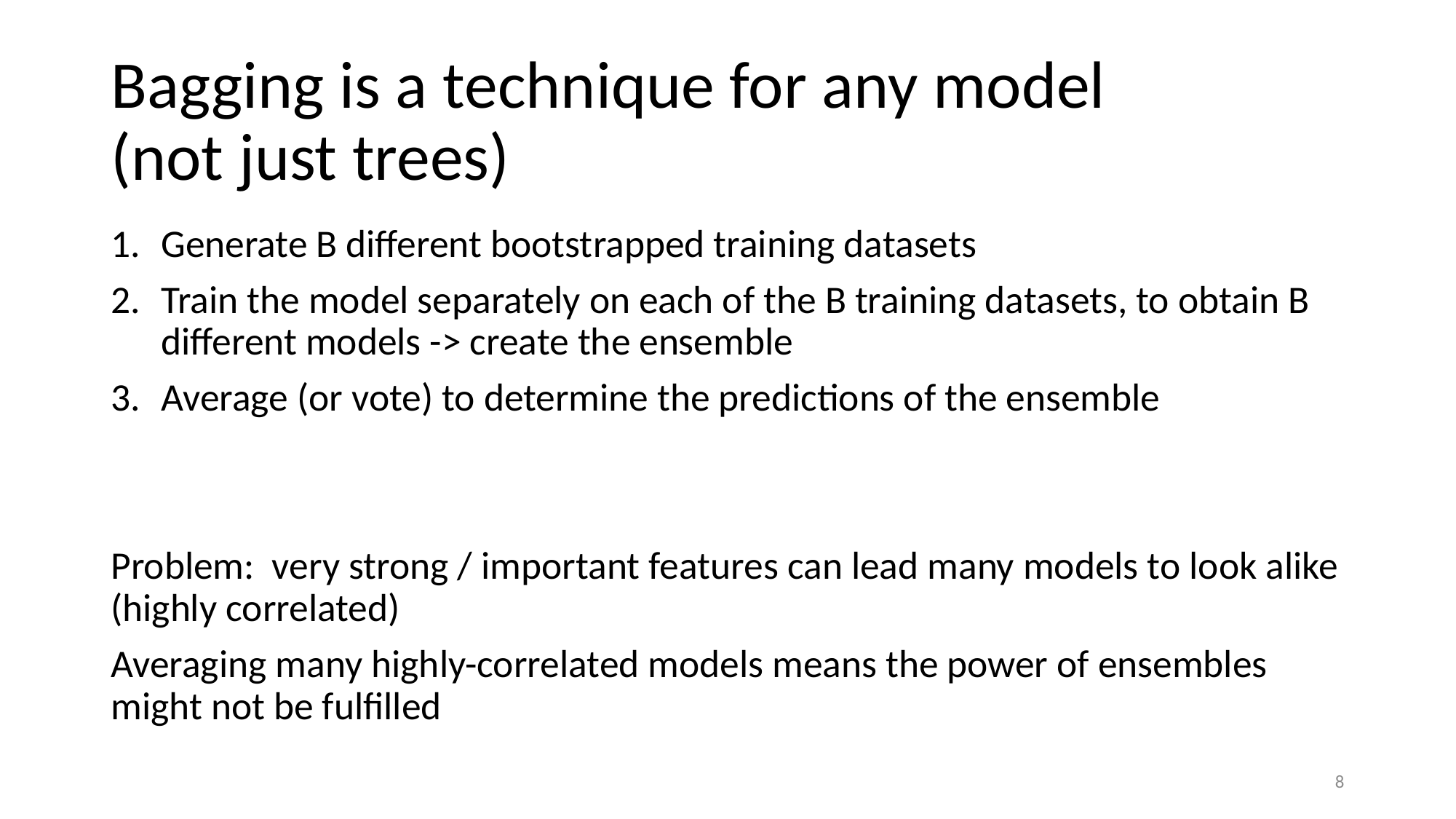

# Bagging is a technique for any model (not just trees)
Generate B different bootstrapped training datasets
Train the model separately on each of the B training datasets, to obtain B different models -> create the ensemble
Average (or vote) to determine the predictions of the ensemble

Problem:  very strong / important features can lead many models to look alike (highly correlated)
Averaging many highly-correlated models means the power of ensembles might not be fulfilled

8